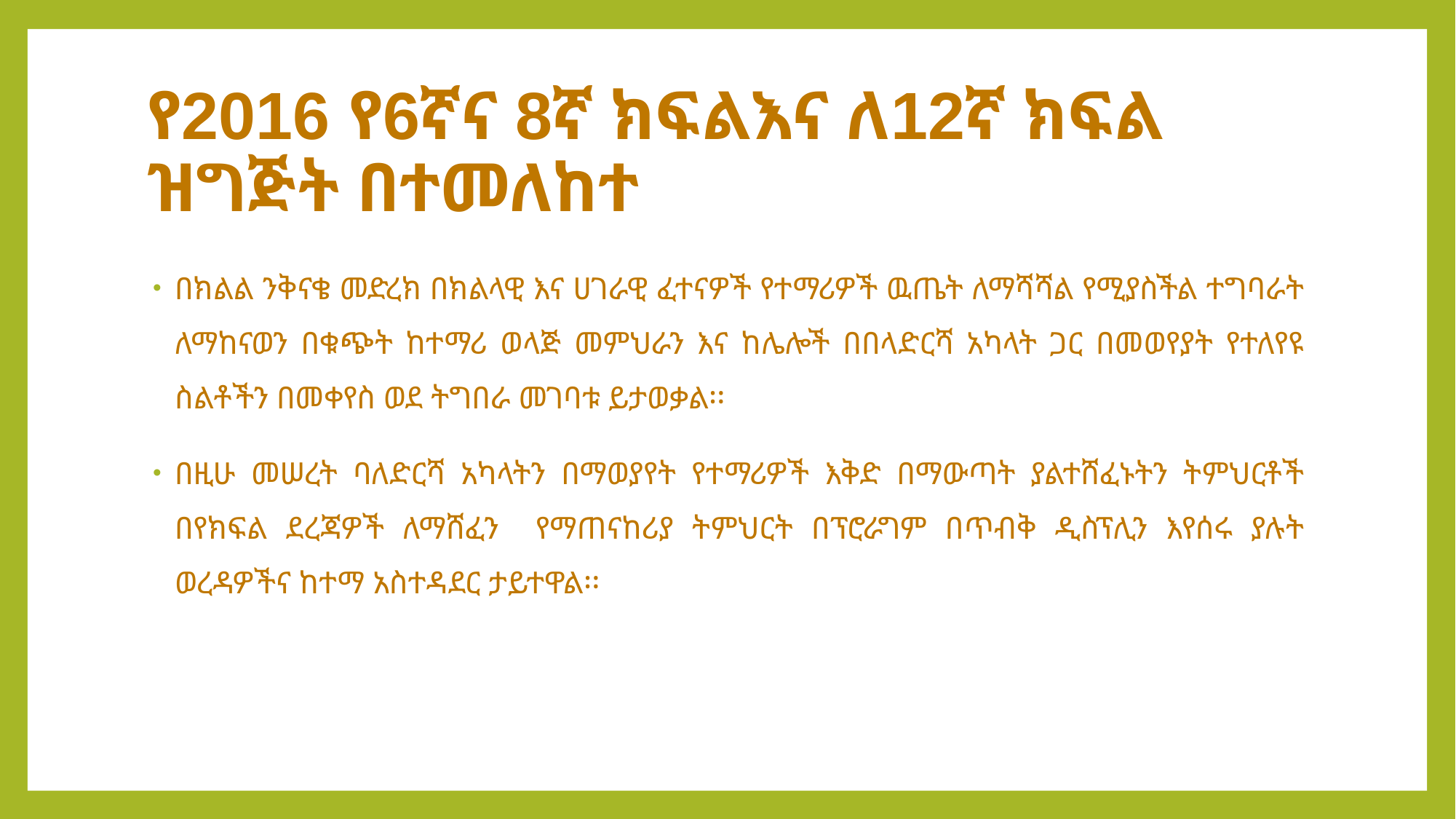

# የ2016 የ6ኛና 8ኛ ክፍልእና ለ12ኛ ክፍል ዝግጅት በተመለከተ
በክልል ንቅናቄ መድረክ በክልላዊ እና ሀገራዊ ፈተናዎች የተማሪዎች ዉጤት ለማሻሻል የሚያስችል ተግባራት ለማከናወን በቁጭት ከተማሪ ወላጅ መምህራን እና ከሌሎች በበላድርሻ አካላት ጋር በመወየያት የተለየዩ ስልቶችን በመቀየስ ወደ ትግበራ መገባቱ ይታወቃል፡፡
በዚሁ መሠረት ባለድርሻ አካላትን በማወያየት የተማሪዎች እቅድ በማውጣት ያልተሸፈኑትን ትምህርቶች በየክፍል ደረጃዎች ለማሸፈን  የማጠናከሪያ ትምህርት በፕሮራግም በጥብቅ ዲስፕሊን እየሰሩ ያሉት ወረዳዎችና ከተማ አስተዳደር ታይተዋል፡፡